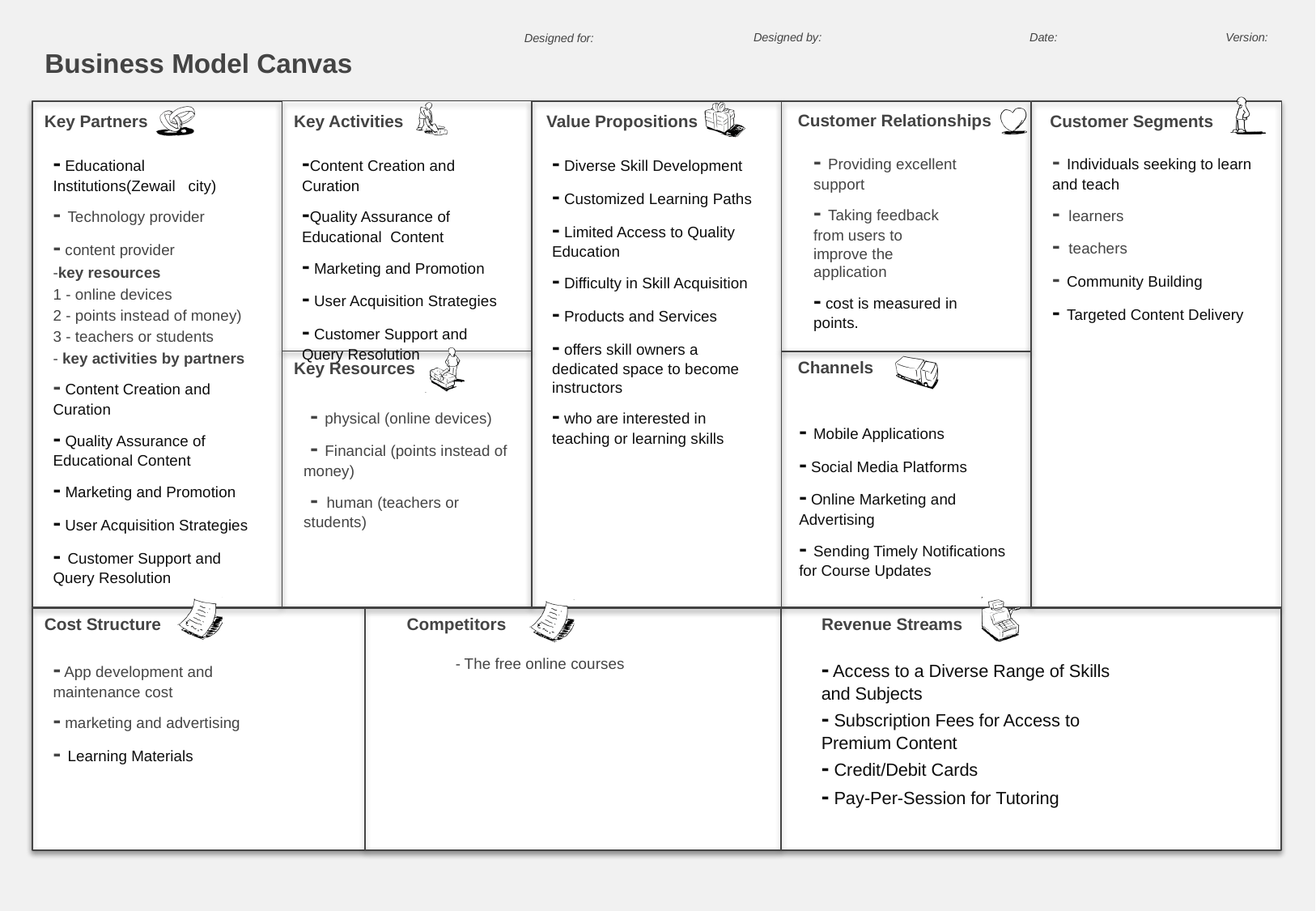

- Providing excellent support
- Taking feedback from users to improve the application
- cost is measured in points.
- Individuals seeking to learn and teach
-  learners
-  teachers
- Community Building
- Targeted Content Delivery
- Educational Institutions(Zewail   city)
- Technology provider
- content provider
-key resources
1 - online devices
2 - points instead of money)
3 - teachers or students
- key activities by partners
- Content Creation and Curation
- Quality Assurance of   Educational Content
- Marketing and Promotion
- User Acquisition Strategies
- Customer Support and Query Resolution

-Content Creation and Curation
-Quality Assurance of Educational  Content
- Marketing and Promotion
- User Acquisition Strategies
- Customer Support and Query Resolution

- Diverse Skill Development
- Customized Learning Paths
- Limited Access to Quality Education
- Difficulty in Skill Acquisition
- Products and Services
- offers skill owners a dedicated space to become instructors
- who are interested in teaching or learning skills

 - physical (online devices)
 - Financial (points instead of money)
 -  human (teachers or students)

- Mobile Applications
- Social Media Platforms
- Online Marketing and Advertising
- Sending Timely Notifications for Course Updates

- App development and maintenance cost
- marketing and advertising
- Learning Materials

- Access to a Diverse Range of Skills and Subjects
- Subscription Fees for Access to Premium Content
- Credit/Debit Cards
- Pay-Per-Session for Tutoring

- The free online courses